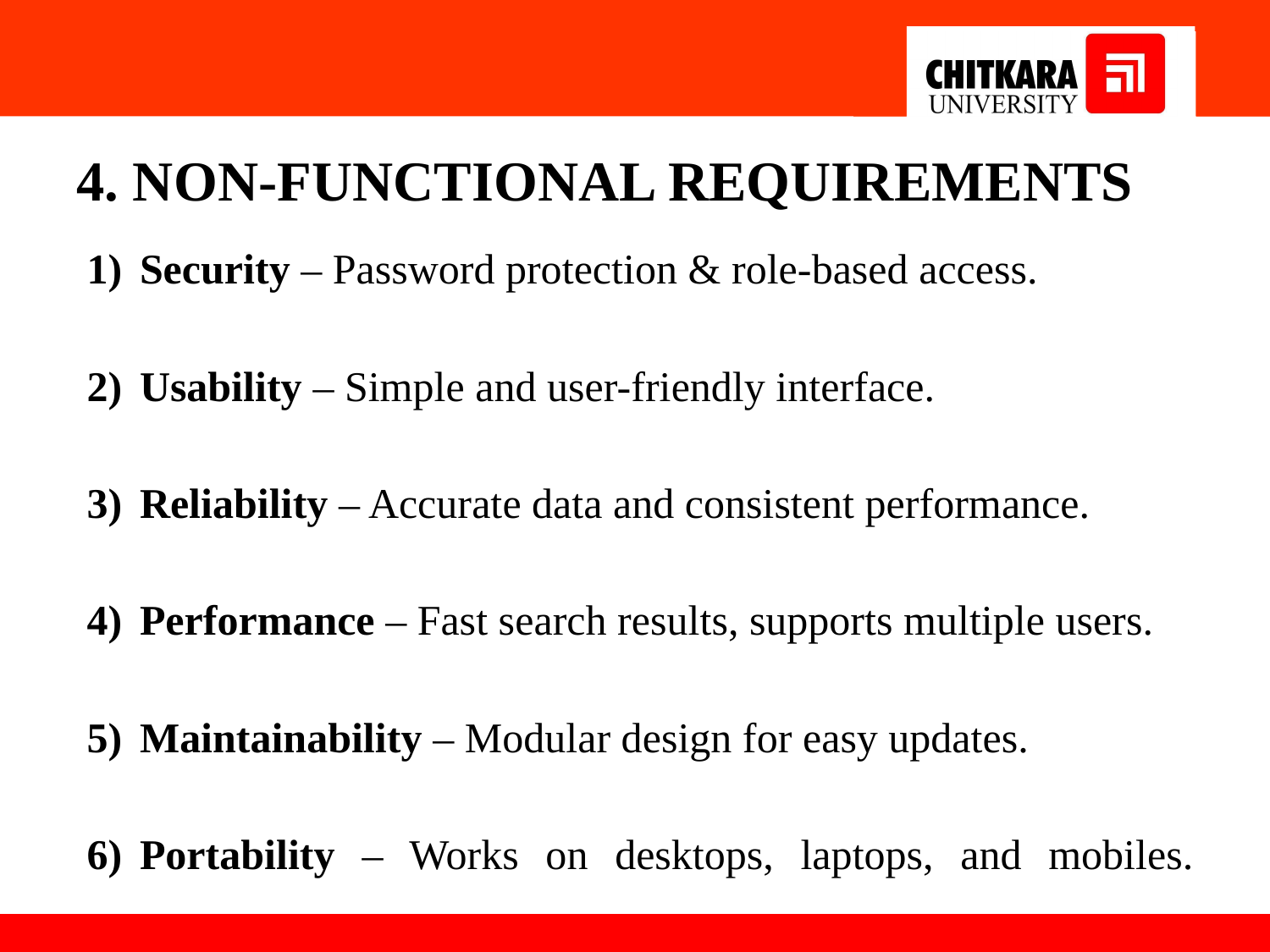

4. NON-FUNCTIONAL REQUIREMENTS
Security – Password protection & role-based access.

Usability – Simple and user-friendly interface.

Reliability – Accurate data and consistent performance.

Performance – Fast search results, supports multiple users.

Maintainability – Modular design for easy updates.

Portability – Works on desktops, laptops, and mobiles.